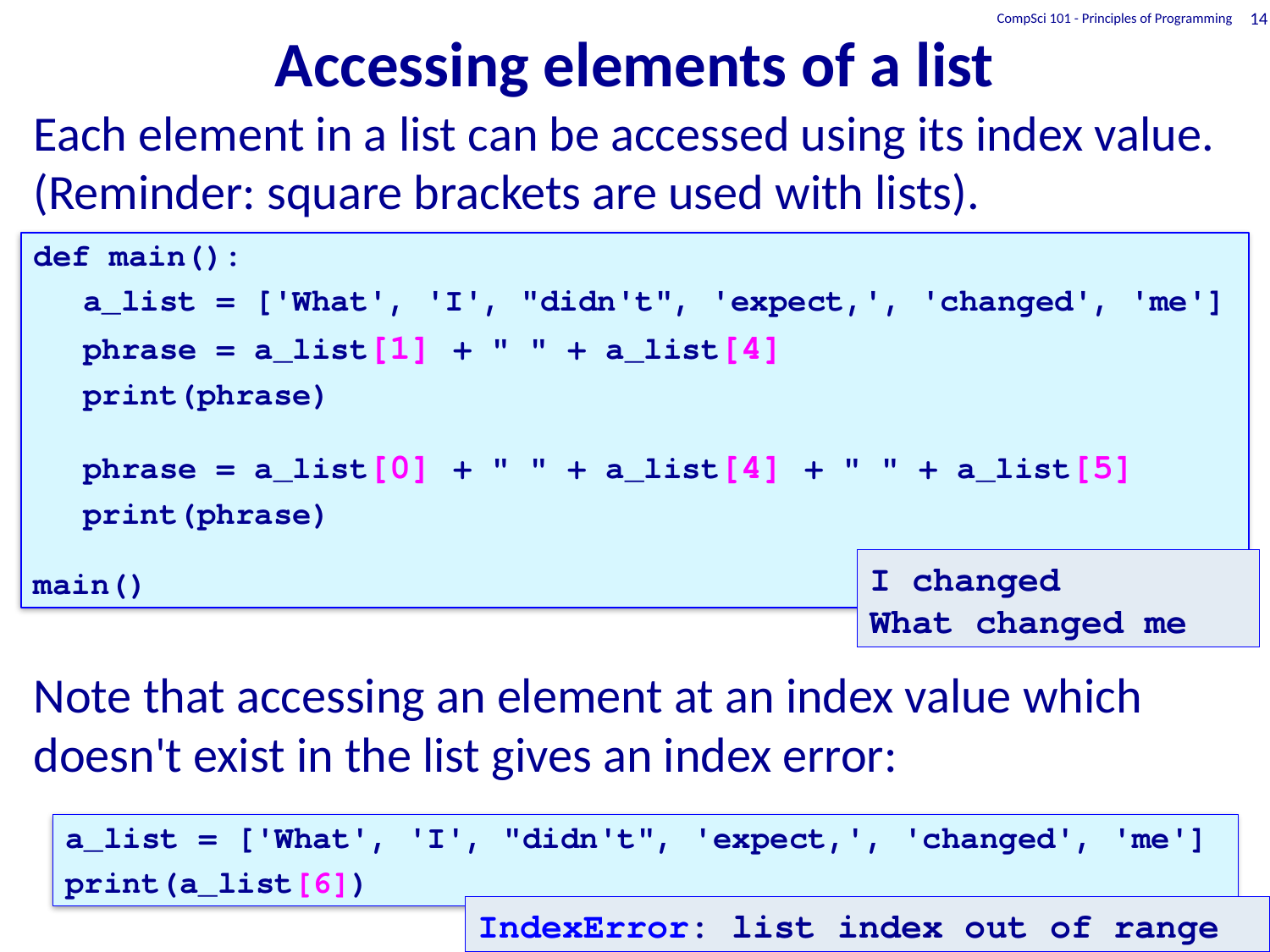

# Accessing elements of a list
CompSci 101 - Principles of Programming
14
Each element in a list can be accessed using its index value. (Reminder: square brackets are used with lists).

Note that accessing an element at an index value which doesn't exist in the list gives an index error:

def main():
	a_list = ['What', 'I', "didn't", 'expect,', 'changed', 'me']
	phrase = a_list[1] + " " + a_list[4]
	print(phrase)

	phrase = a_list[0] + " " + a_list[4] + " " + a_list[5]
	print(phrase)

main()
I changed
What changed me
a_list = ['What', 'I', "didn't", 'expect,', 'changed', 'me']
print(a_list[6])
IndexError: list index out of range